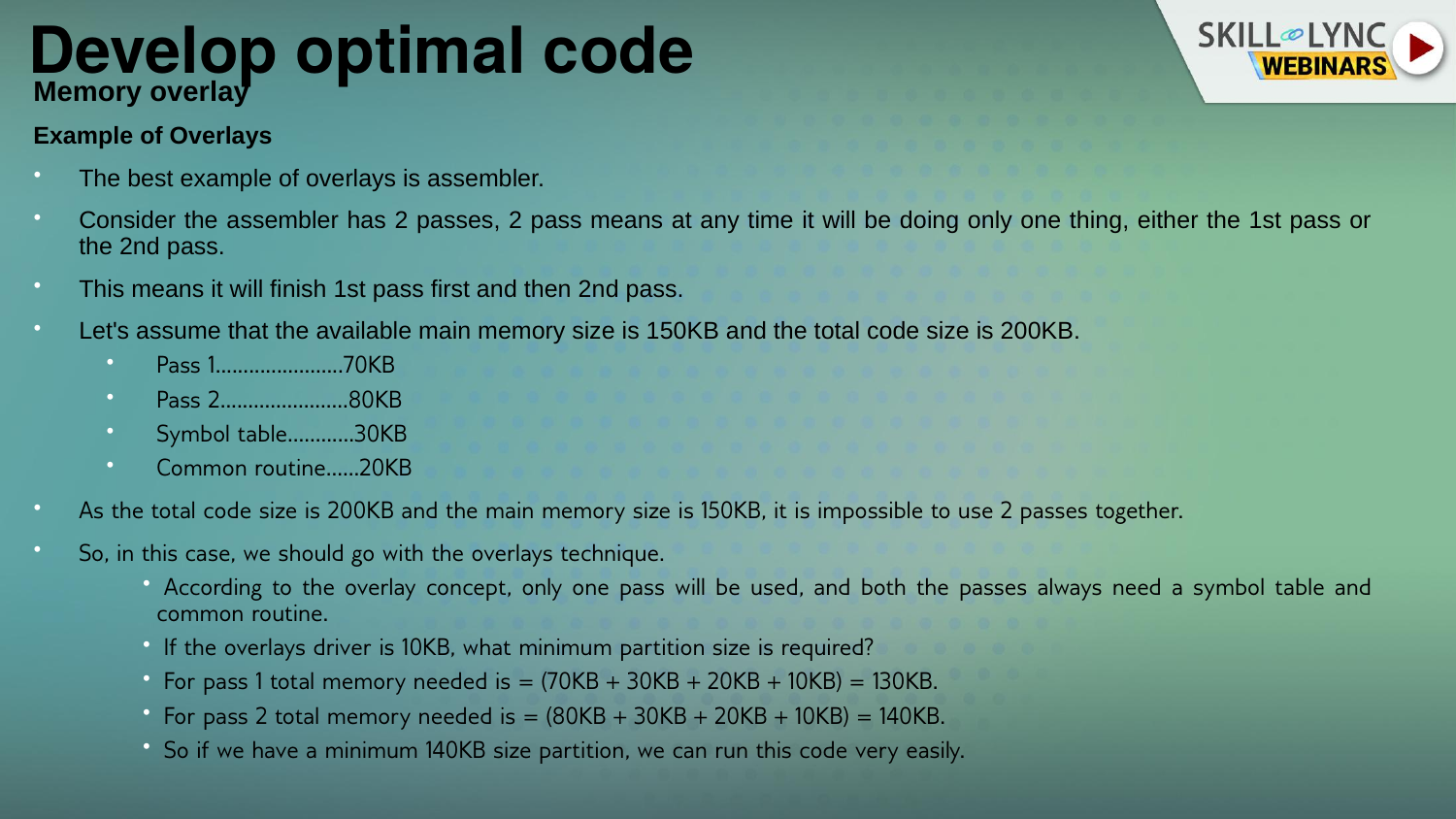

# Develop optimal code
Memory overlay
Example of Overlays
The best example of overlays is assembler.
Consider the assembler has 2 passes, 2 pass means at any time it will be doing only one thing, either the 1st pass or the 2nd pass.
This means it will finish 1st pass first and then 2nd pass.
Let's assume that the available main memory size is 150KB and the total code size is 200KB.
Pass 1.......................70KB
Pass 2.......................80KB
Symbol table............30KB
Common routine......20KB
As the total code size is 200KB and the main memory size is 150KB, it is impossible to use 2 passes together.
So, in this case, we should go with the overlays technique.
 According to the overlay concept, only one pass will be used, and both the passes always need a symbol table and common routine.
 If the overlays driver is 10KB, what minimum partition size is required?
 For pass 1 total memory needed is = (70KB + 30KB + 20KB + 10KB) = 130KB.
 For pass 2 total memory needed is = (80KB + 30KB + 20KB + 10KB) = 140KB.
 So if we have a minimum 140KB size partition, we can run this code very easily.